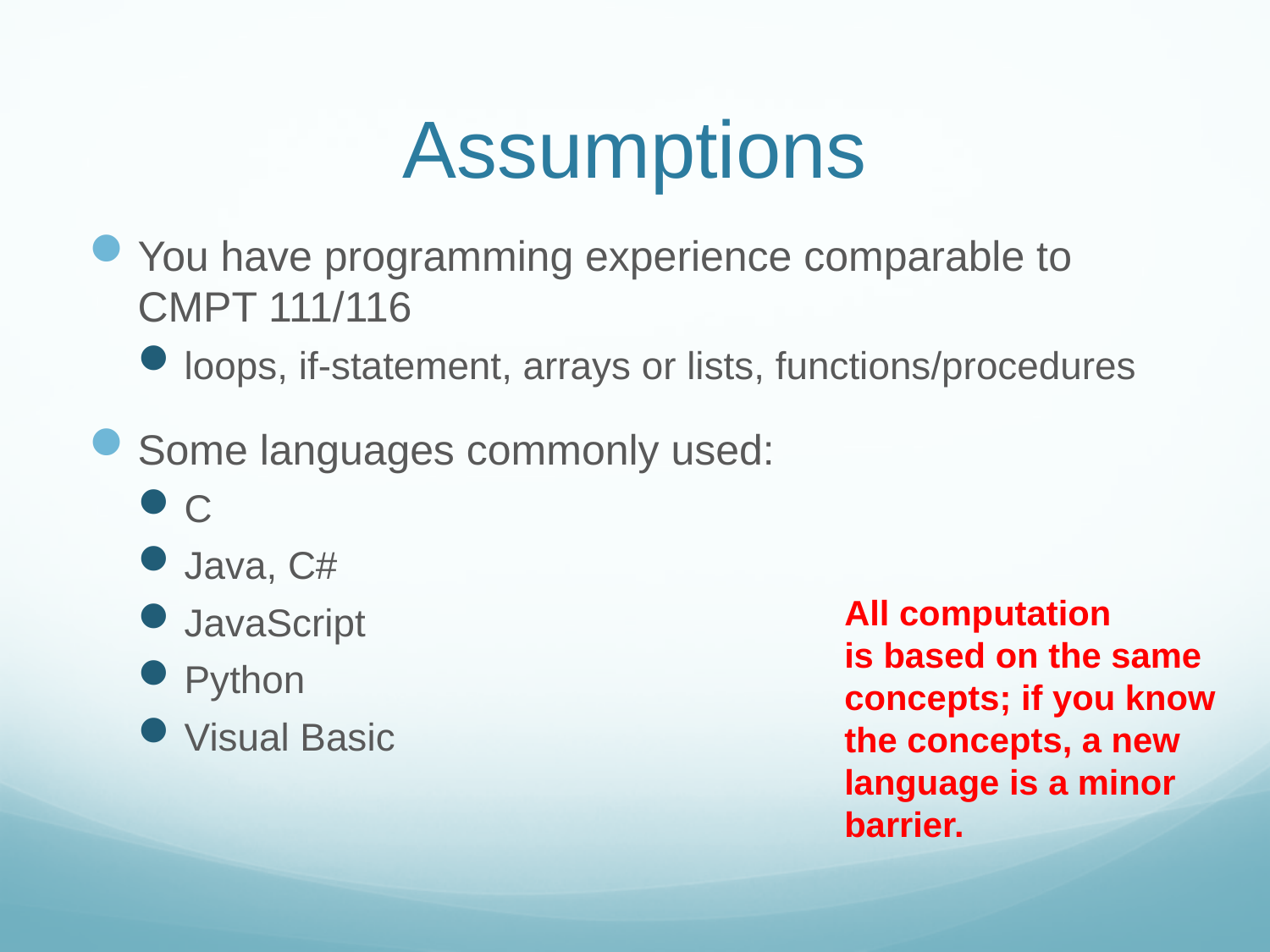

# Assumptions
You have programming experience comparable to CMPT 111/116
loops, if-statement, arrays or lists, functions/procedures
Some languages commonly used:
C
Java, C#
JavaScript
Python
Visual Basic

All computation
is based on the same
concepts; if you know
the concepts, a new
language is a minor
barrier.